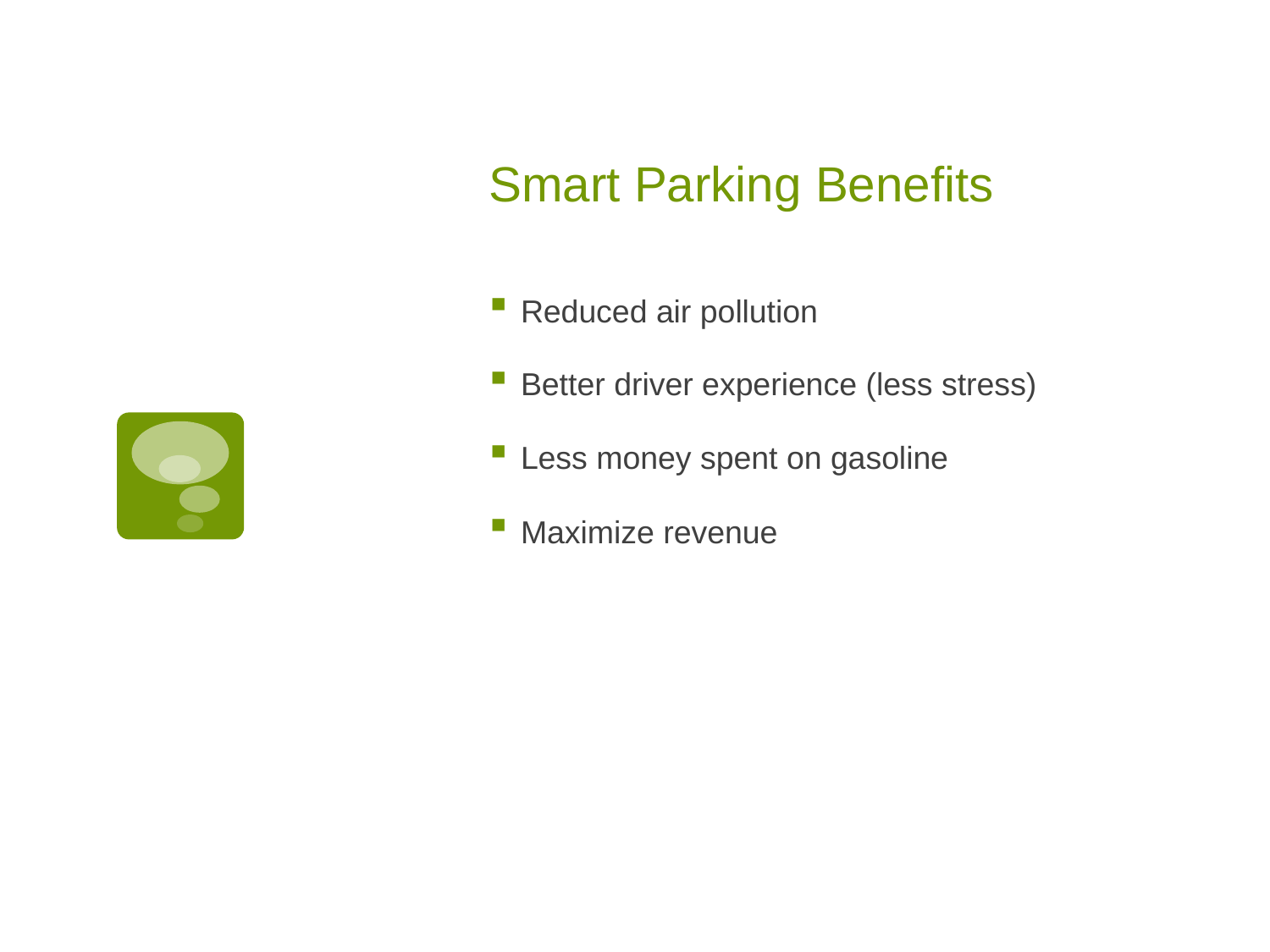

# Smart Parking Benefits
Reduced air pollution
Better driver experience (less stress)
Less money spent on gasoline
Maximize revenue